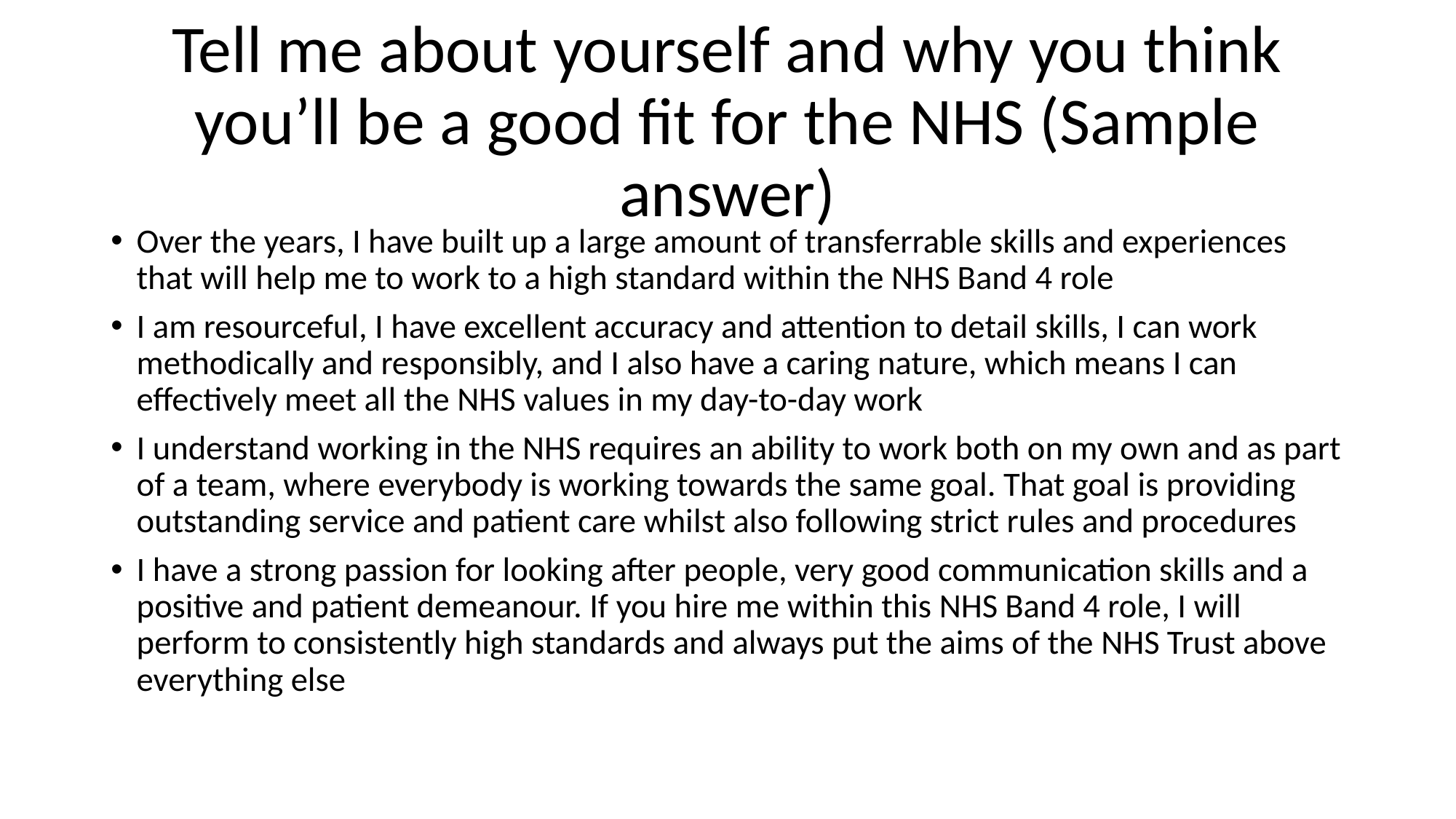

# Tell me about yourself and why you think you’ll be a good fit for the NHS (Sample answer)
Over the years, I have built up a large amount of transferrable skills and experiences that will help me to work to a high standard within the NHS Band 4 role
I am resourceful, I have excellent accuracy and attention to detail skills, I can work methodically and responsibly, and I also have a caring nature, which means I can effectively meet all the NHS values in my day-to-day work
I understand working in the NHS requires an ability to work both on my own and as part of a team, where everybody is working towards the same goal. That goal is providing outstanding service and patient care whilst also following strict rules and procedures
I have a strong passion for looking after people, very good communication skills and a positive and patient demeanour. If you hire me within this NHS Band 4 role, I will perform to consistently high standards and always put the aims of the NHS Trust above everything else